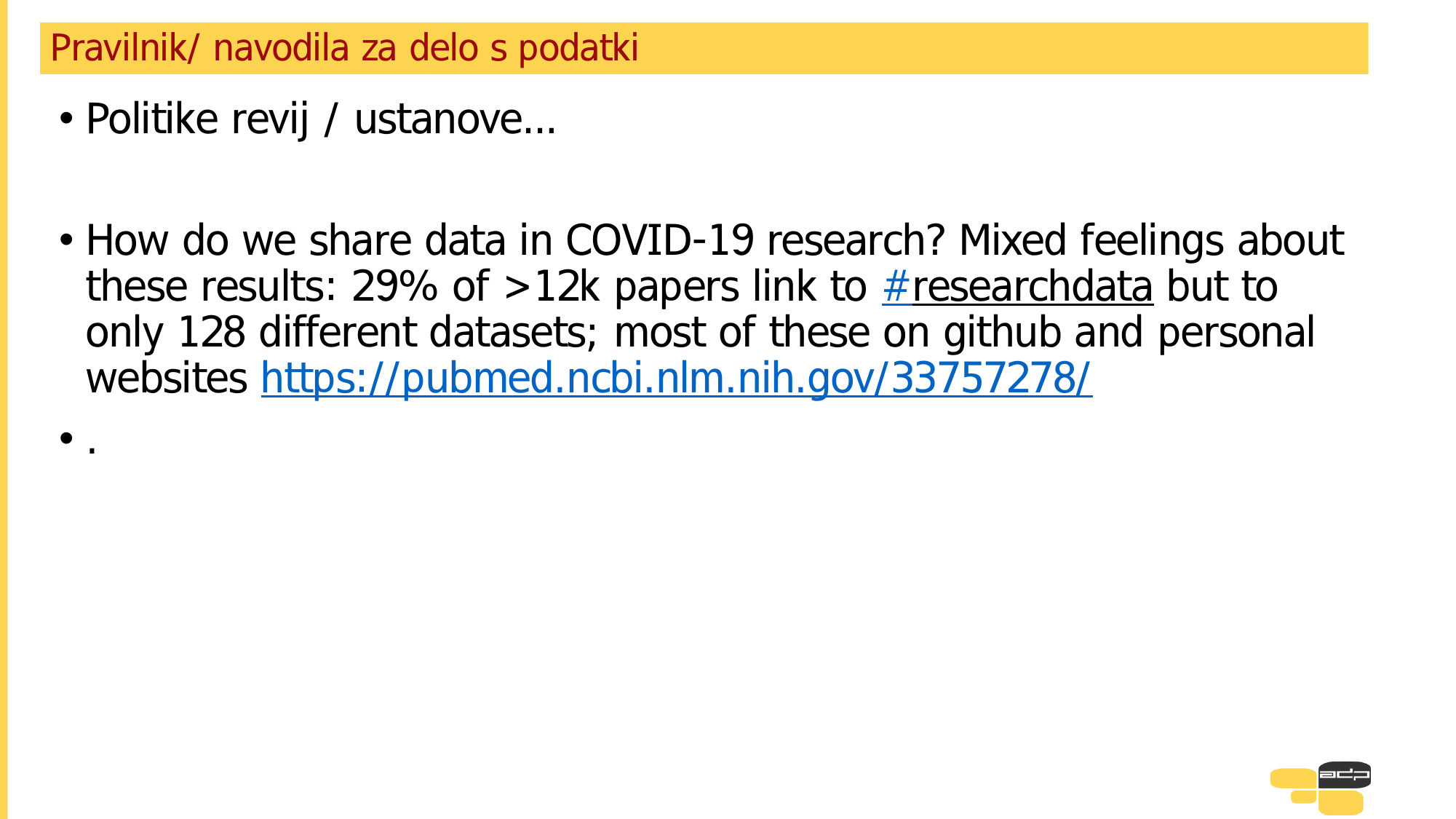

# Pravilnik/ navodila za delo s podatki
Politike revij / ustanove…

How do we share data in COVID-19 research? Mixed feelings about these results: 29% of >12k papers link to #researchdata but to only 128 different datasets; most of these on github and personal websites https://pubmed.ncbi.nlm.nih.gov/33757278/
.